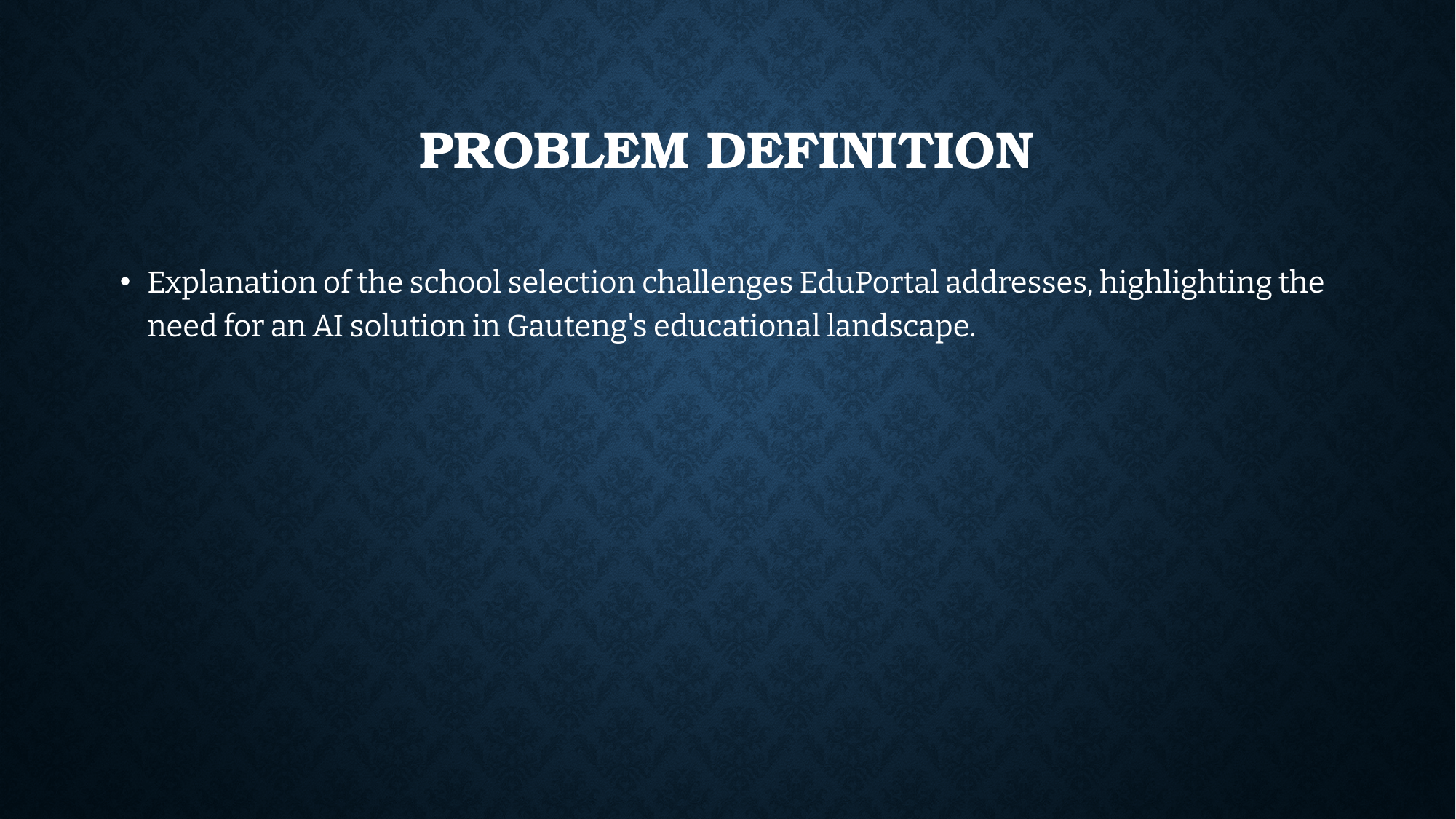

# Problem Definition
Explanation of the school selection challenges EduPortal addresses, highlighting the need for an AI solution in Gauteng's educational landscape.